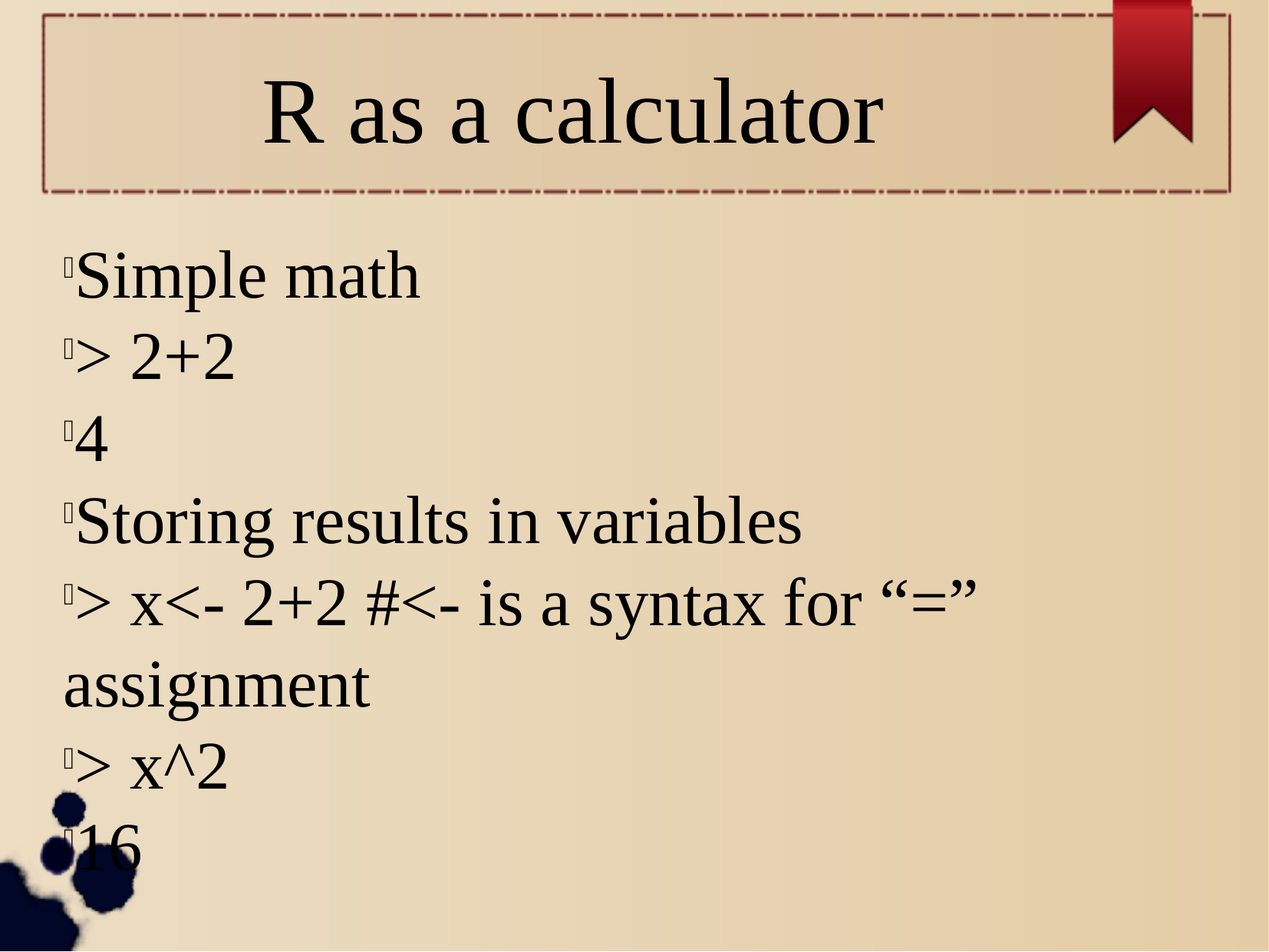

R as a calculator
Simple math
> 2+2
4
Storing results in variables
> x<- 2+2 #<- is a syntax for “=” assignment
> x^2
16